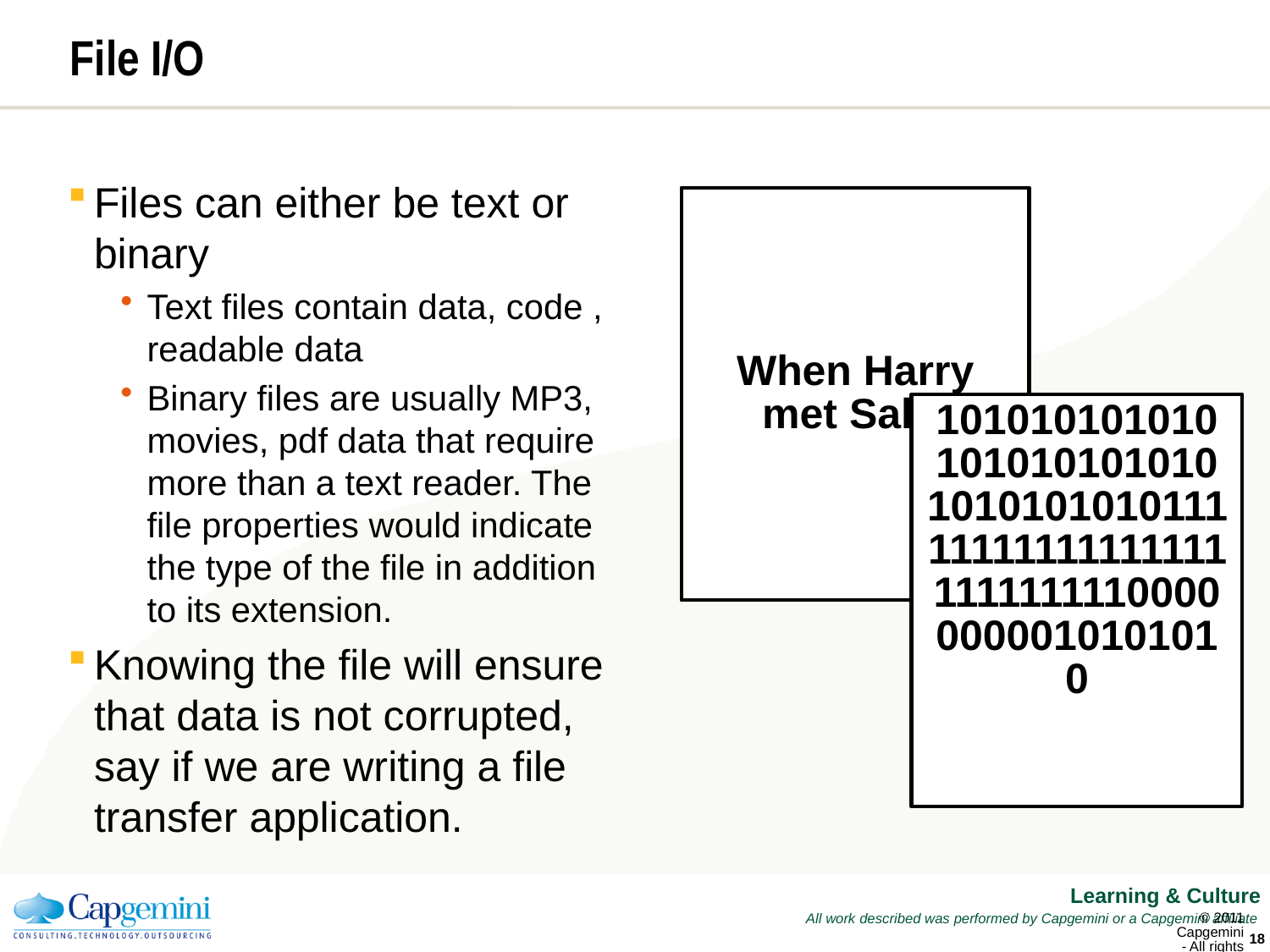

# File I/O
Files can either be text or binary
Text files contain data, code , readable data
Binary files are usually MP3, movies, pdf data that require more than a text reader. The file properties would indicate the type of the file in addition to its extension.
Knowing the file will ensure that data is not corrupted, say if we are writing a file transfer application.

When Harry met Sally
10101010101010101010101010101010101111111111111111111111111100000000010101010
© 2011 Capgemini - All rights reserved
18